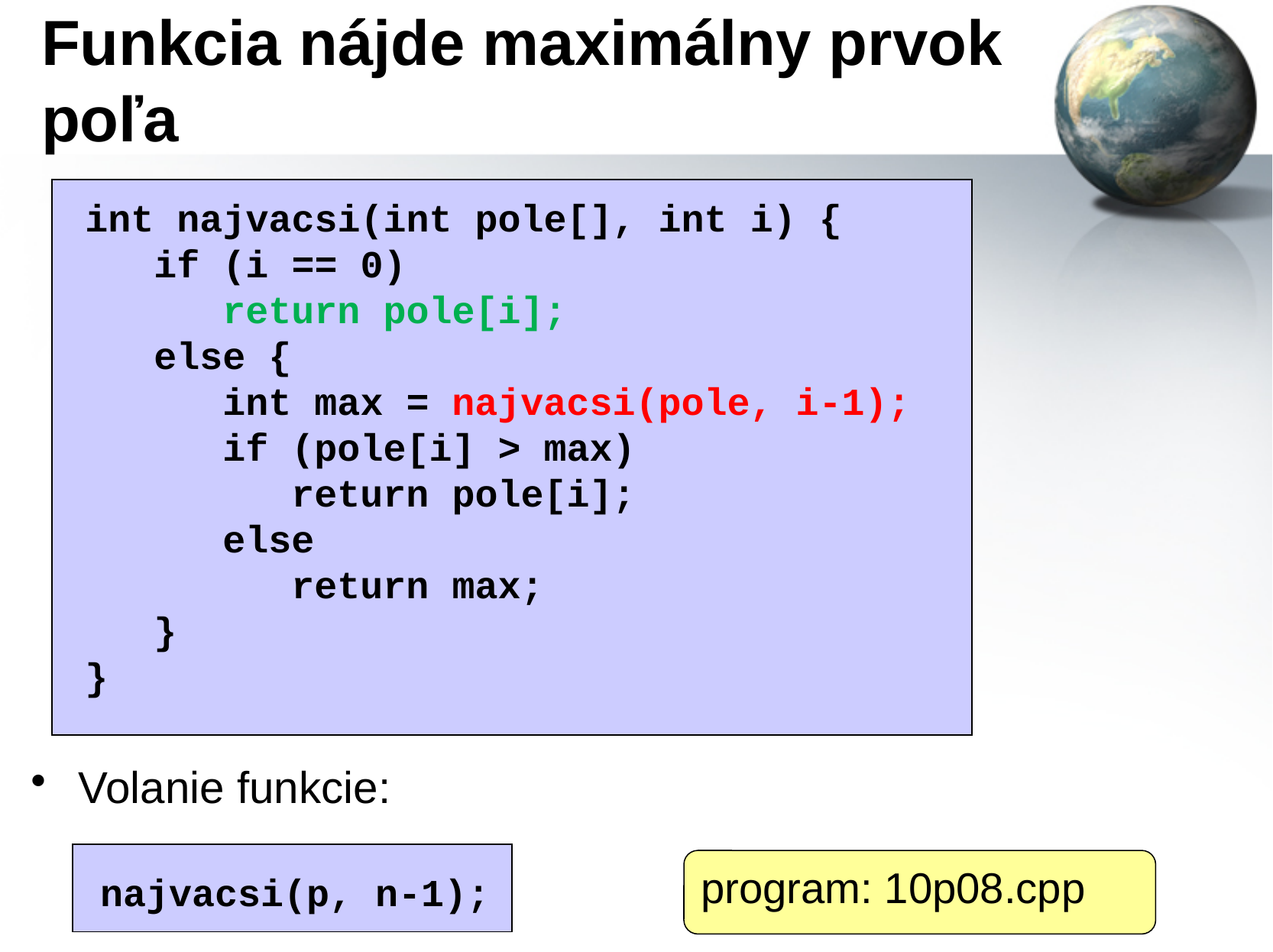

# Funkcia nájde maximálny prvok poľa

int najvacsi(int pole[], int i) {
   if (i == 0)
      return pole[i];
   else {
      int max = najvacsi(pole, i-1);
      if (pole[i] > max)
         return pole[i];
      else
         return max;
   }
}
Volanie funkcie:

najvacsi(p, n-1);
program: 10p08.cpp